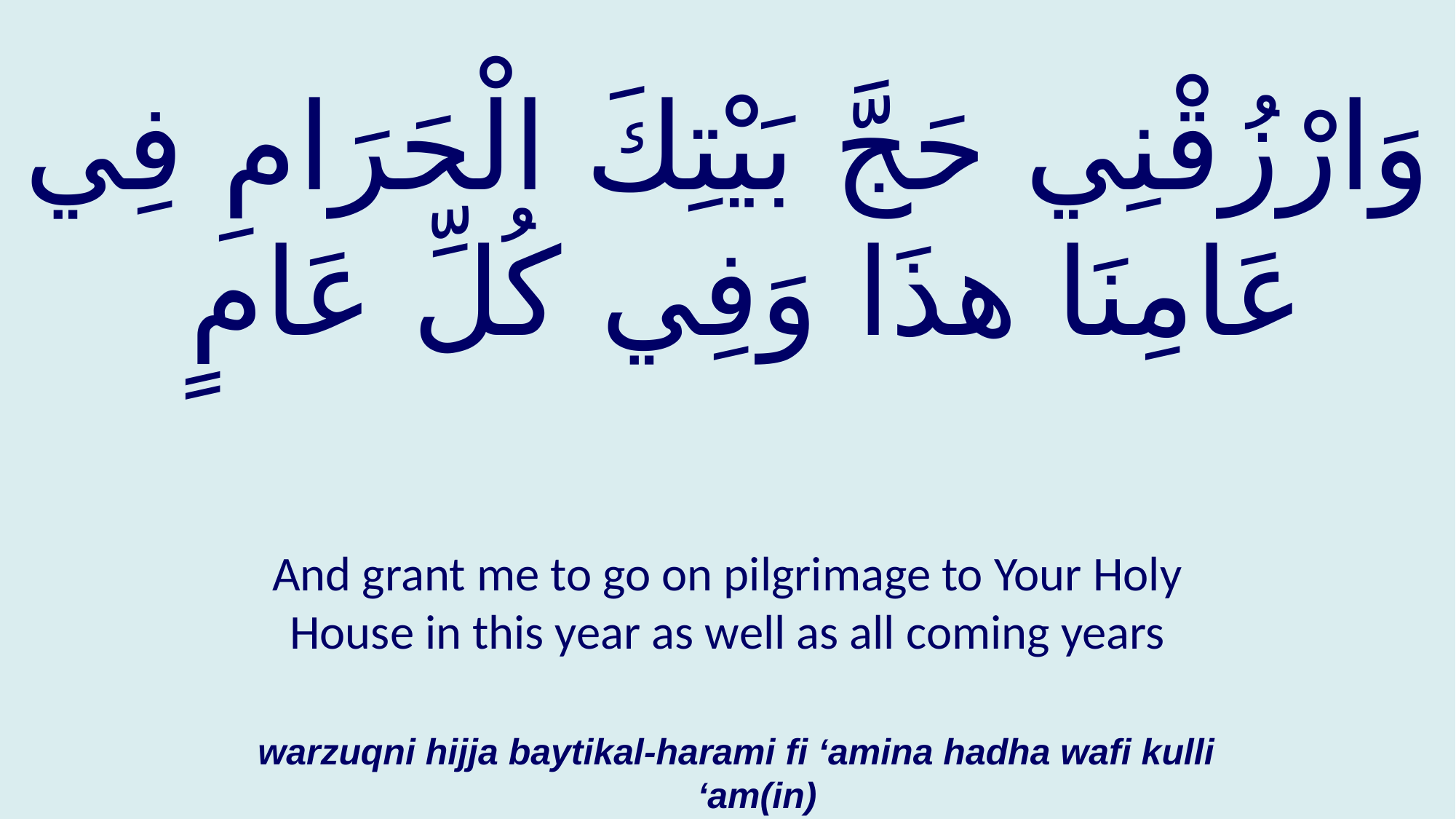

# وَارْزُقْنِي حَجَّ بَيْتِكَ الْحَرَامِ فِي عَامِنَا هذَا وَفِي كُلِّ عَامٍ
And grant me to go on pilgrimage to Your Holy House in this year as well as all coming years
warzuqni hijja baytikal-harami fi ‘amina hadha wafi kulli ‘am(in)